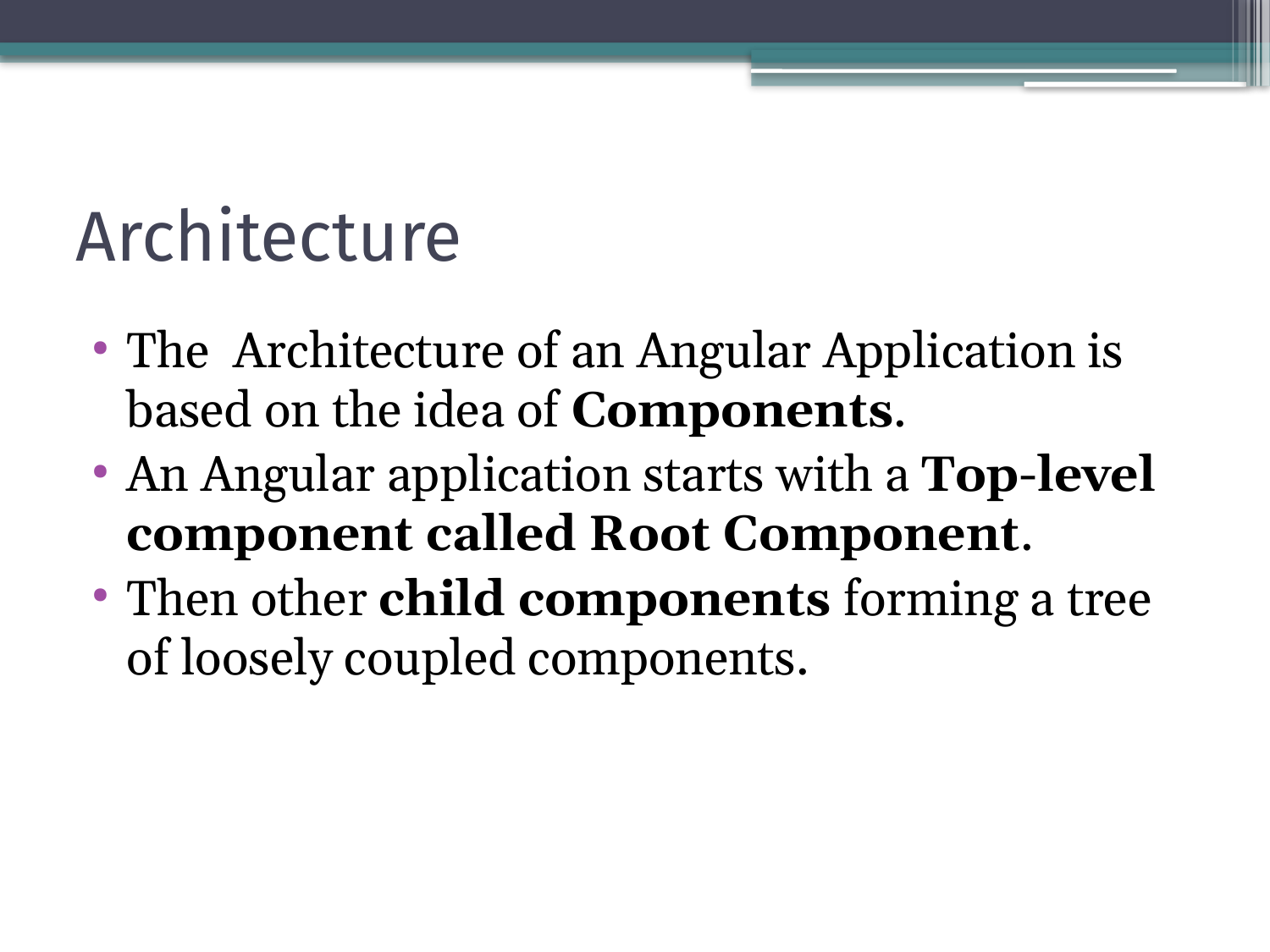

# Architecture
The  Architecture of an Angular Application is based on the idea of Components.
An Angular application starts with a Top-level component called Root Component.
Then other child components forming a tree of loosely coupled components.